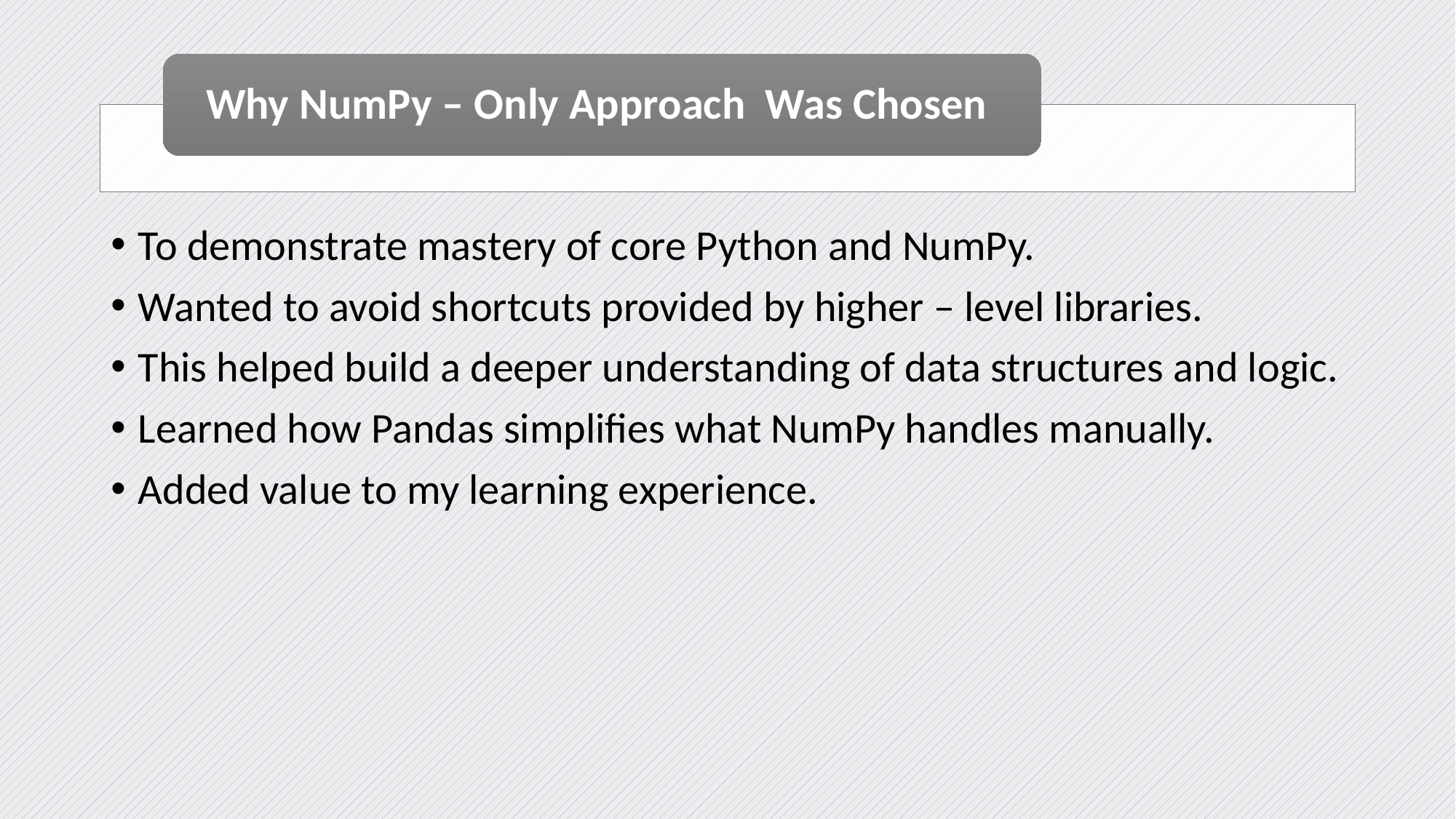

Why NumPy – Only Approach  Was Chosen
To demonstrate mastery of core Python and NumPy.
Wanted to avoid shortcuts provided by higher – level libraries.
This helped build a deeper understanding of data structures and logic.
Learned how Pandas simplifies what NumPy handles manually.
Added value to my learning experience.